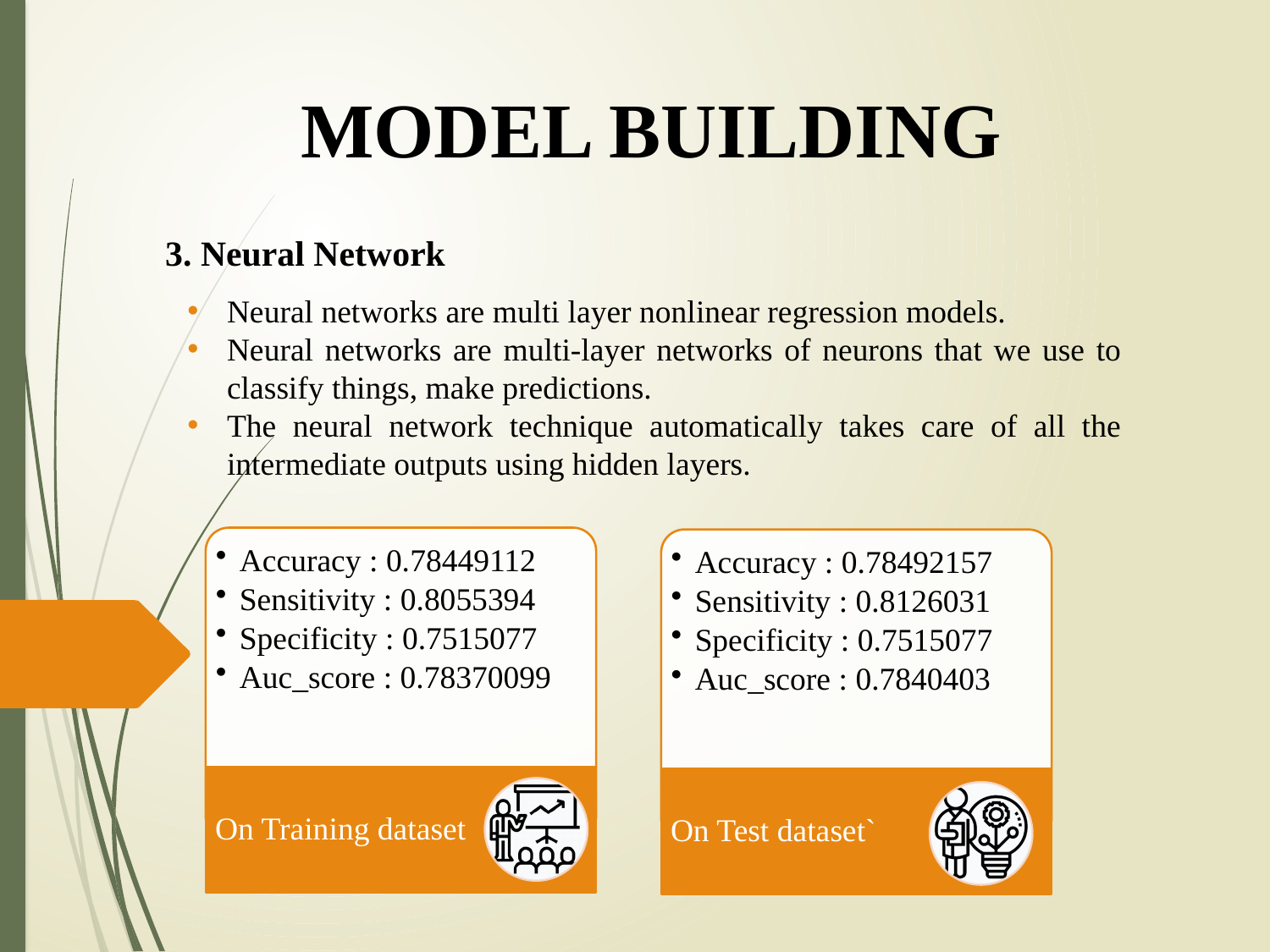

# MODEL BUILDING
3. Neural Network
Neural networks are multi layer nonlinear regression models.
Neural networks are multi-layer networks of neurons that we use to classify things, make predictions.
The neural network technique automatically takes care of all the intermediate outputs using hidden layers.

Accuracy : 0.78449112
Sensitivity : 0.8055394
Specificity : 0.7515077
Auc_score : 0.78370099

On Training dataset
Accuracy : 0.78492157
Sensitivity : 0.8126031
Specificity : 0.7515077
Auc_score : 0.7840403
On Test dataset`